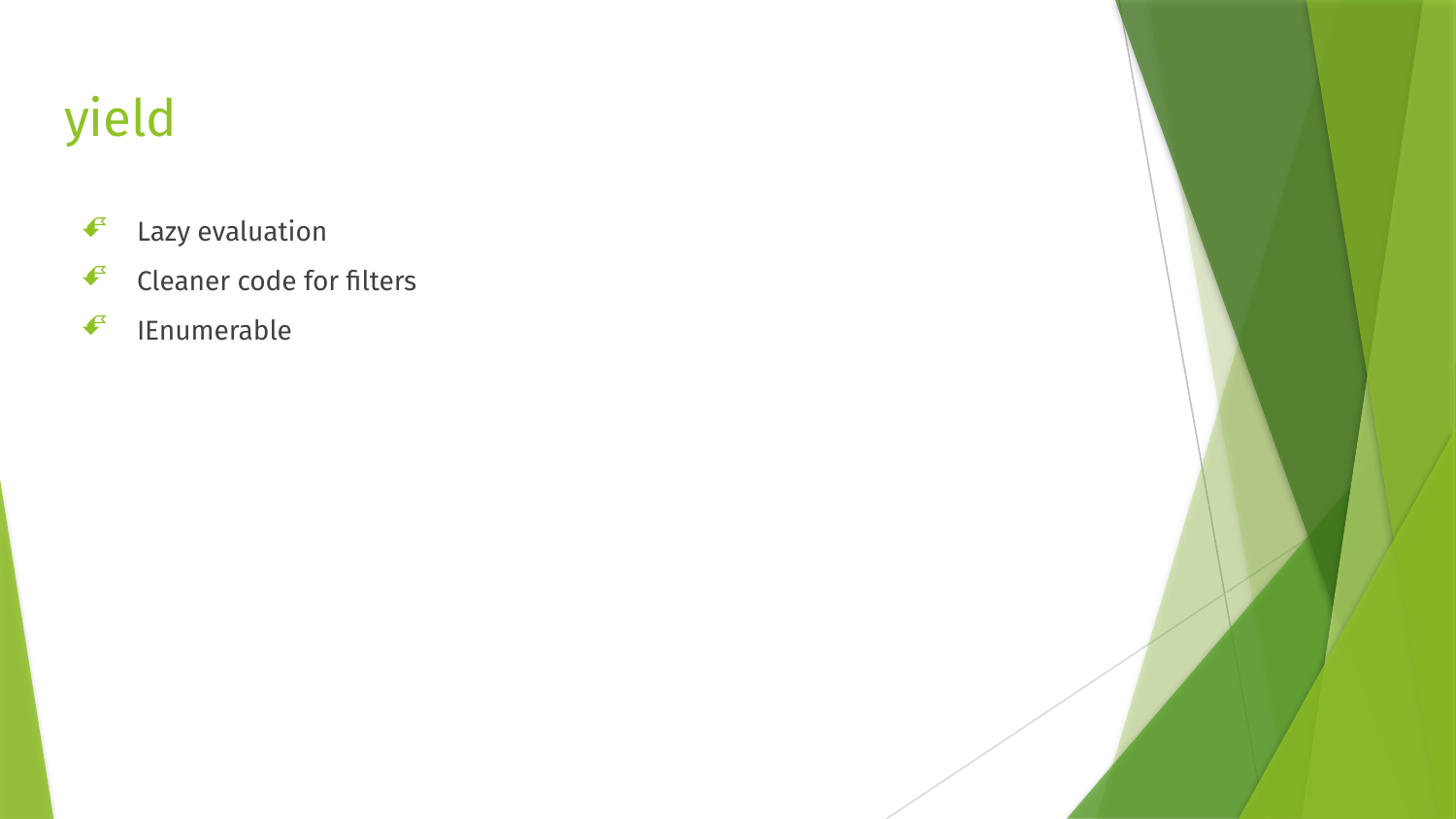

# yield
Lazy evaluation
Cleaner code for filters
IEnumerable